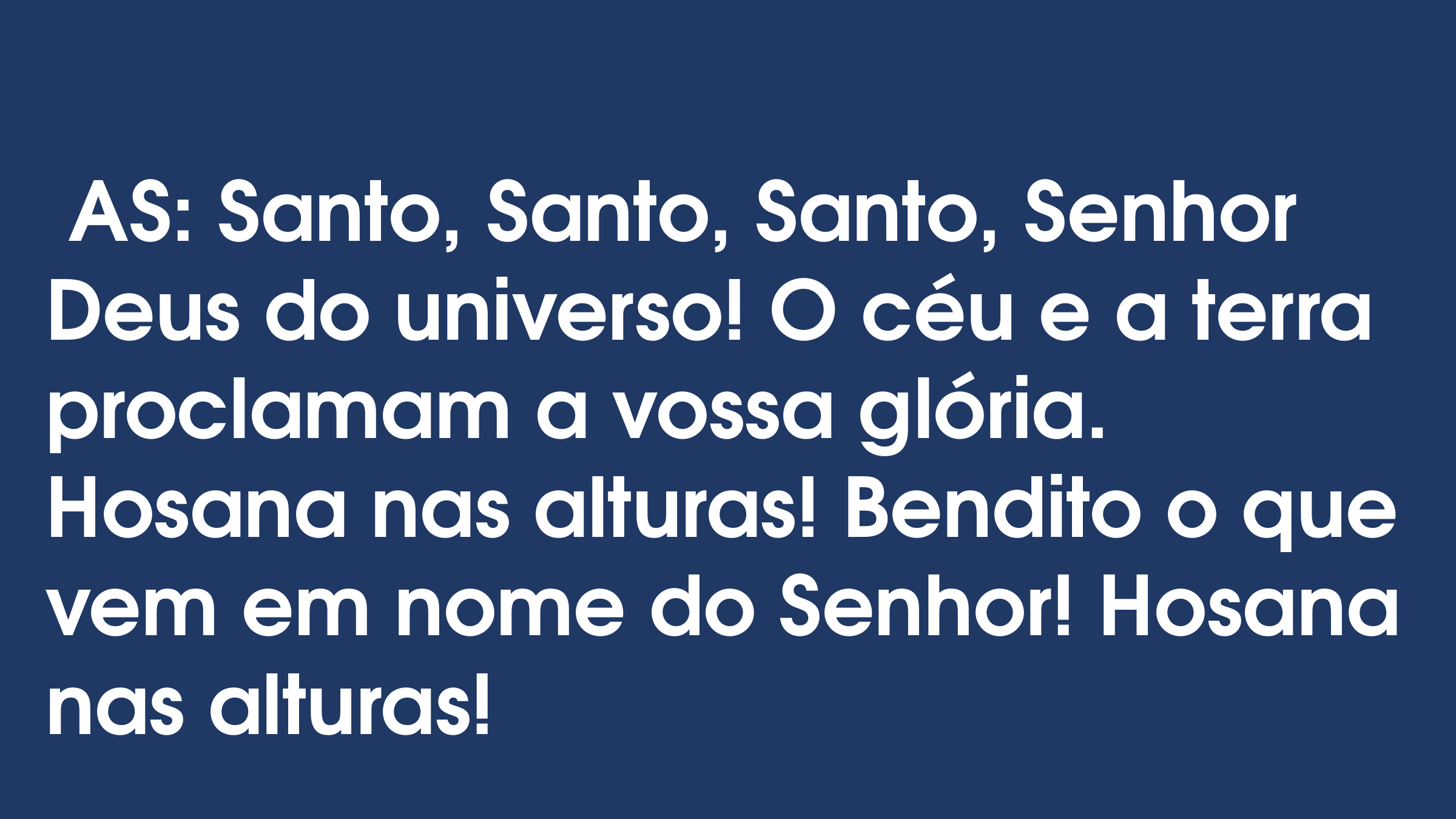

AS: Santo, Santo, Santo, Senhor Deus do universo! O céu e a terra proclamam a vossa glória. Hosana nas alturas! Bendito o que vem em nome do Senhor! Hosana nas alturas!